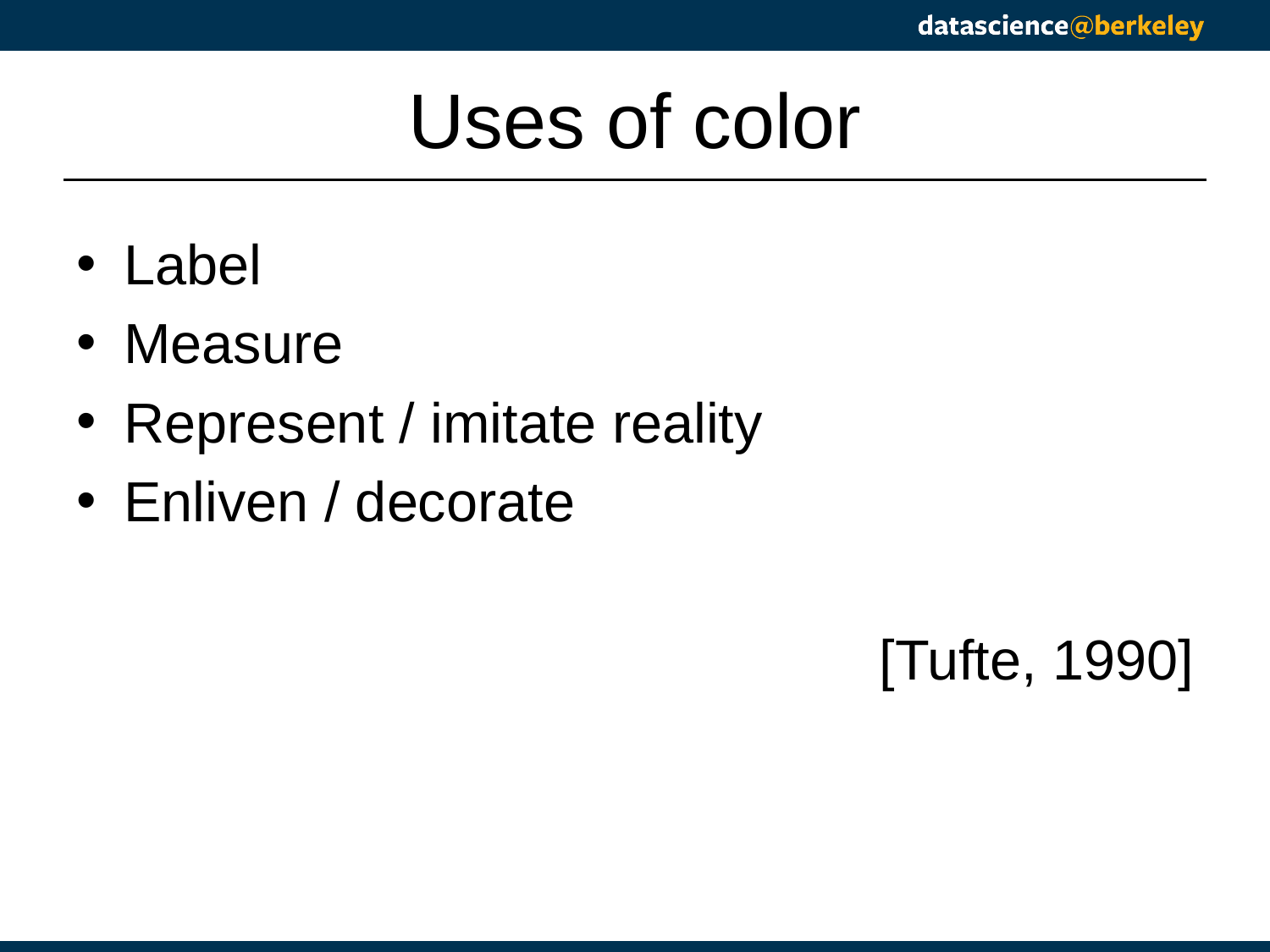

# Uses of color
Label
Measure
Represent / imitate reality
Enliven / decorate

[Tufte, 1990]